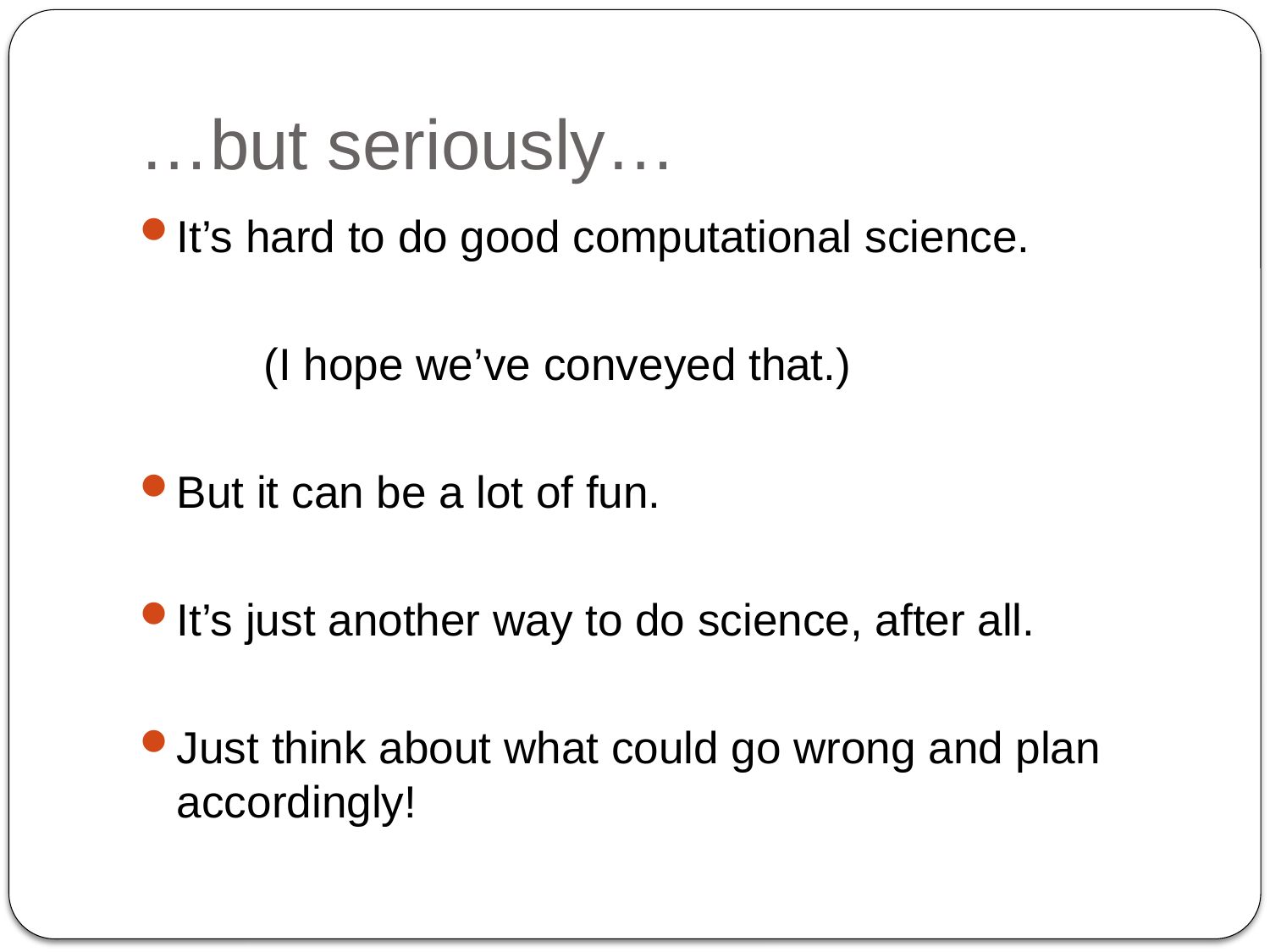

# …but seriously…
It’s hard to do good computational science.

	(I hope we’ve conveyed that.)

But it can be a lot of fun.

It’s just another way to do science, after all.

Just think about what could go wrong and plan accordingly!